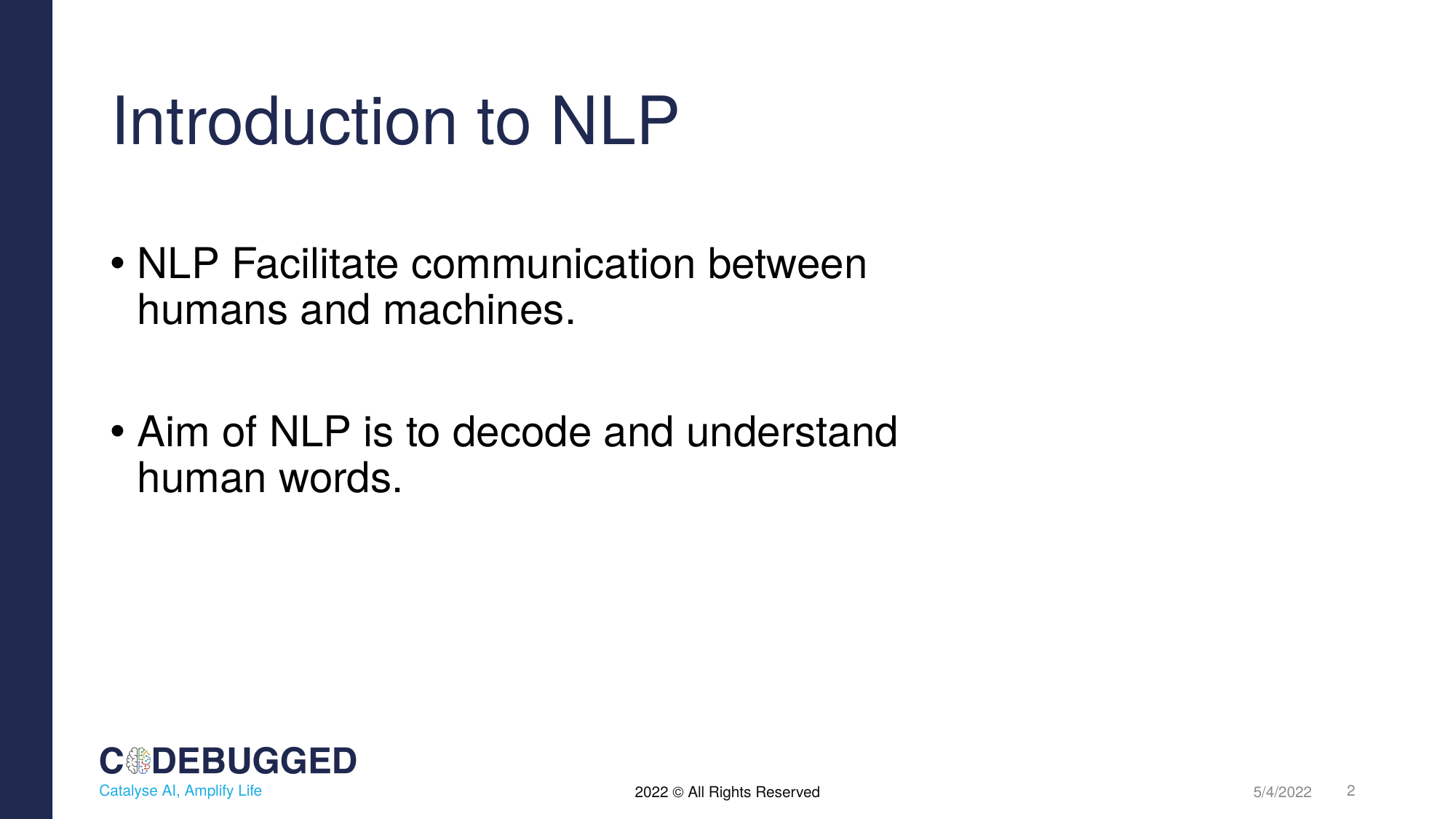

# Introduction to NLP
NLP Facilitate communication between humans and machines.

Aim of NLP is to decode and understand human words.
2
Catalyse AI, Amplify Life
5/4/2022